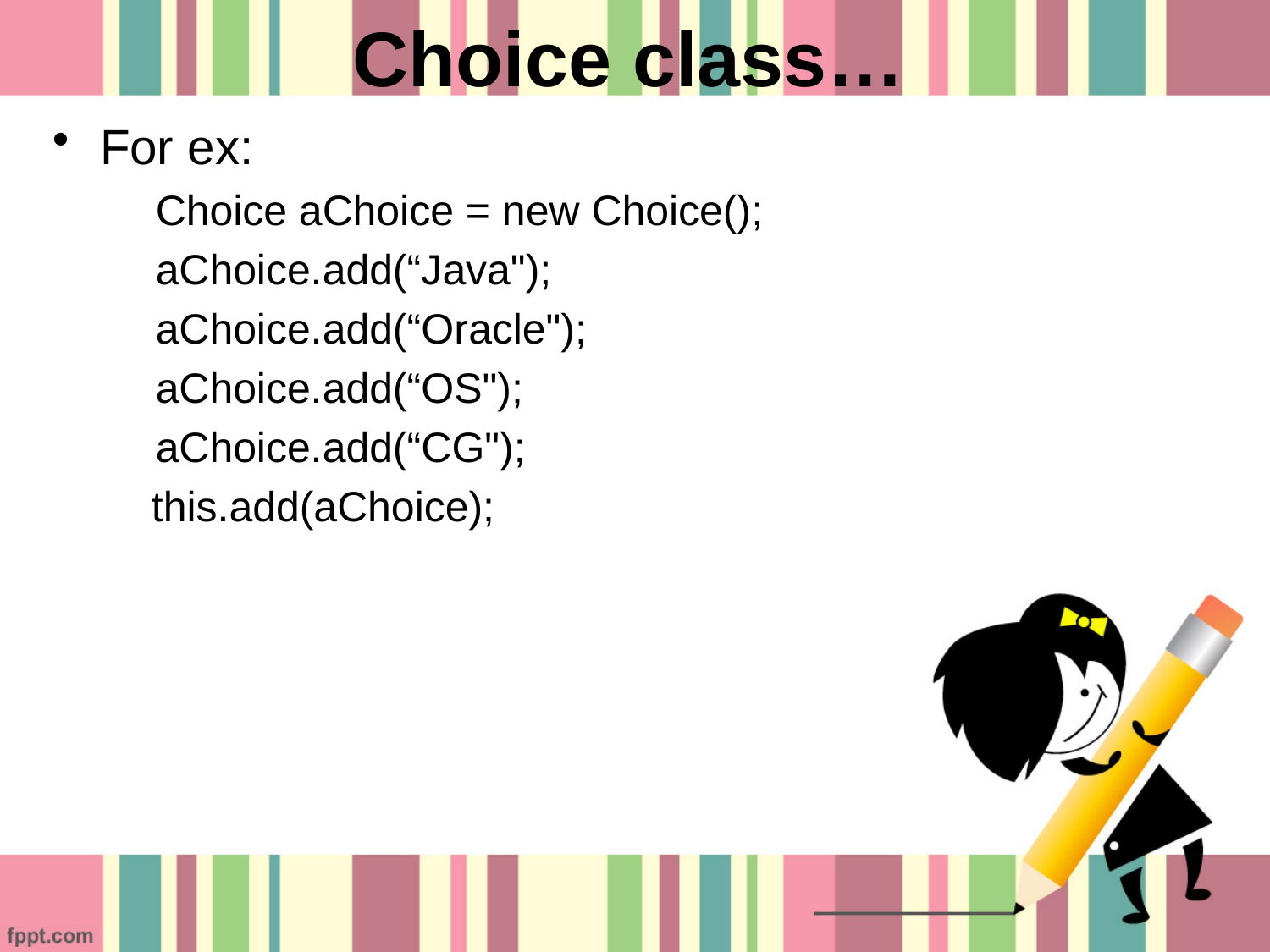

# Choice class…
For ex:
	Choice aChoice = new Choice();
	aChoice.add(“Java");
	aChoice.add(“Oracle");
	aChoice.add(“OS");
	aChoice.add(“CG");
   this.add(aChoice);